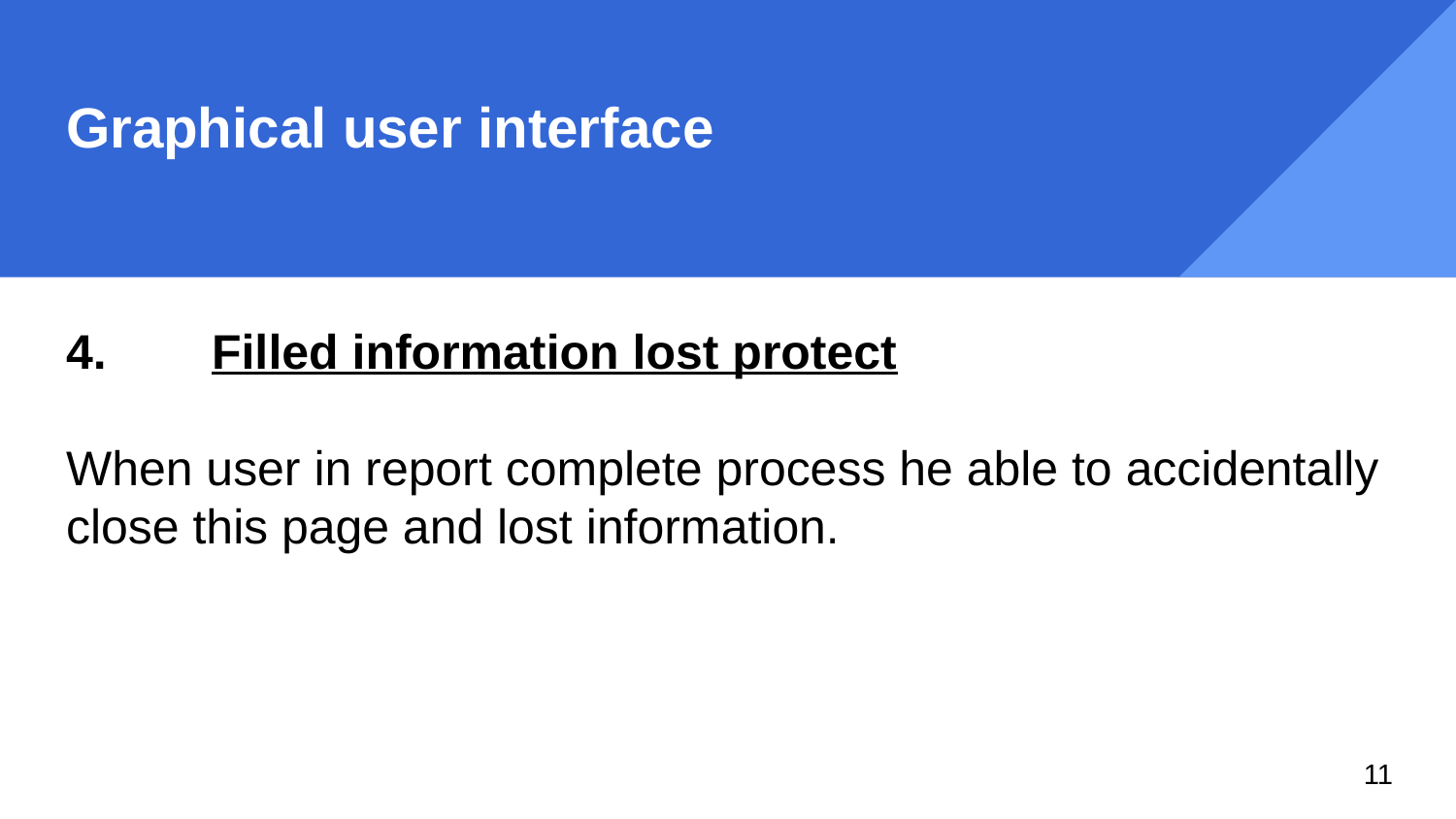

# Graphical user interface

4.	Filled information lost protect

When user in report complete process he able to accidentally close this page and lost information.

11